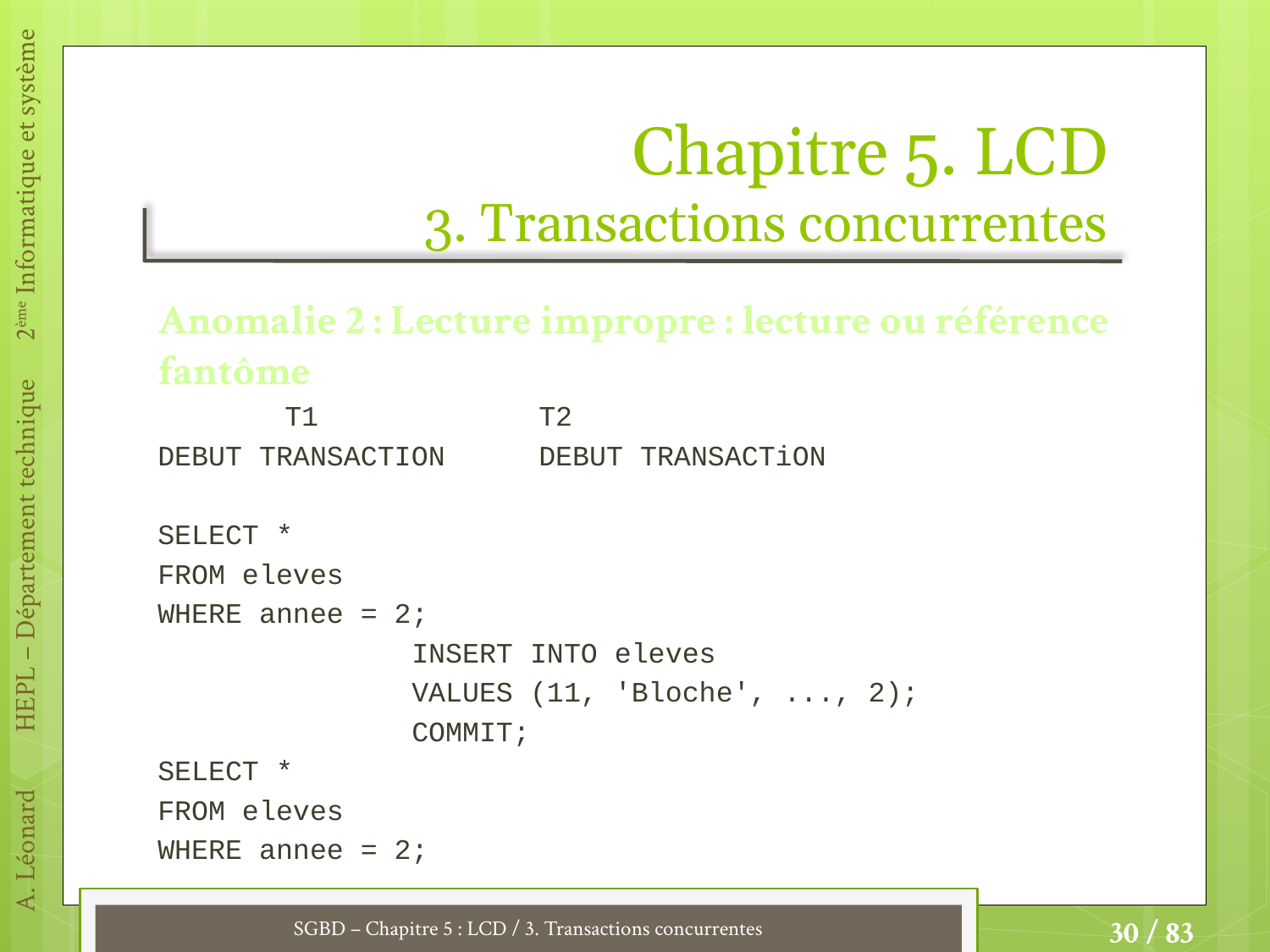

# Chapitre 5. LCD 3. Transactions concurrentes
Anomalie 2 : Lecture impropre : lecture ou référence fantôme
	T1		T2
DEBUT TRANSACTION	DEBUT TRANSACTiON

SELECT *
FROM eleves
WHERE annee = 2;
		INSERT INTO eleves
		VALUES (11, 'Bloche', ..., 2);
		COMMIT;
SELECT *
FROM eleves
WHERE annee = 2;
SGBD – Chapitre 5 : LCD / 3. Transactions concurrentes